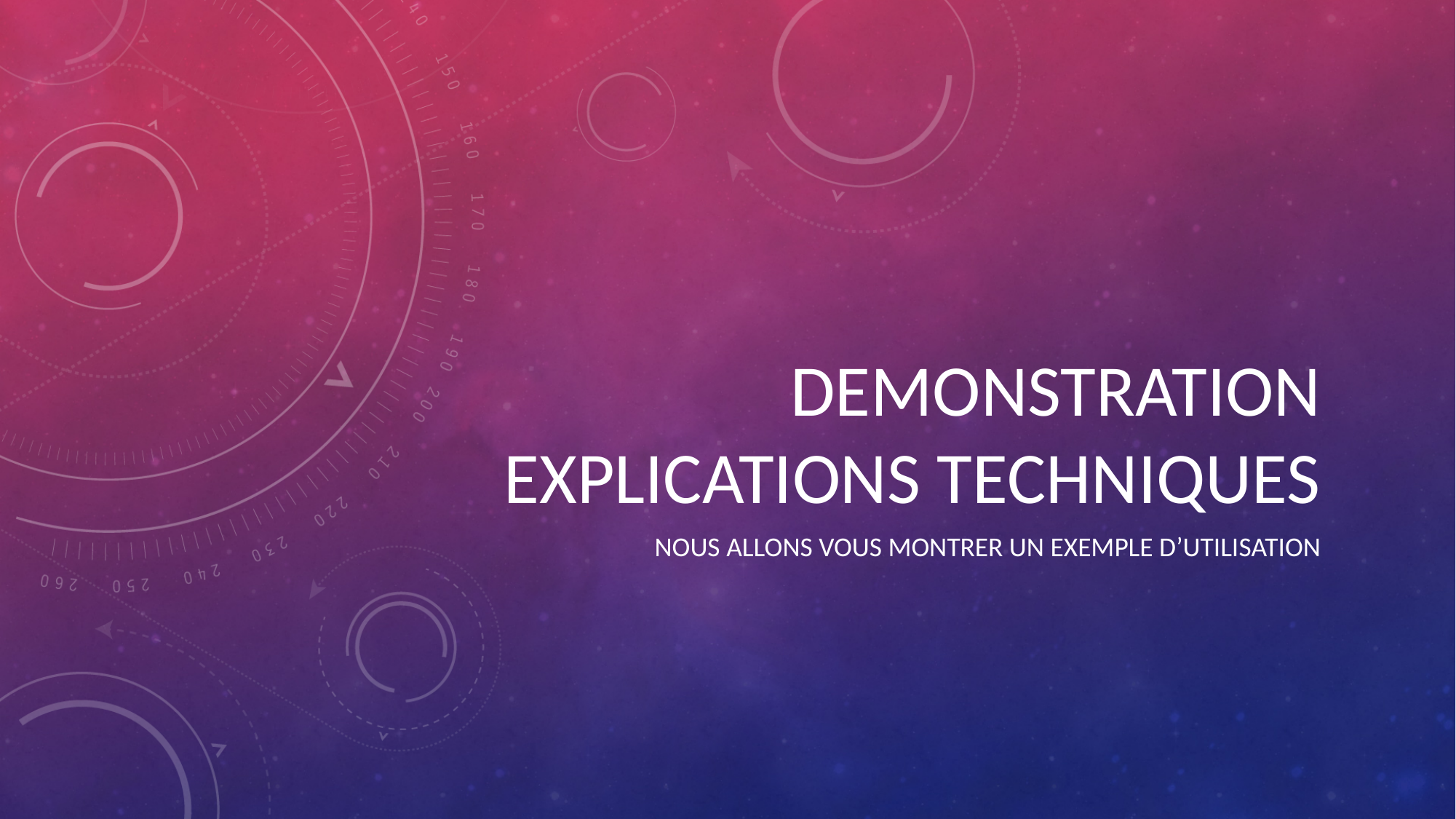

# DEMONSTRATION EXPLICATIONS TECHNIQUES
Nous allons vous montrer un exemple d’utilisation